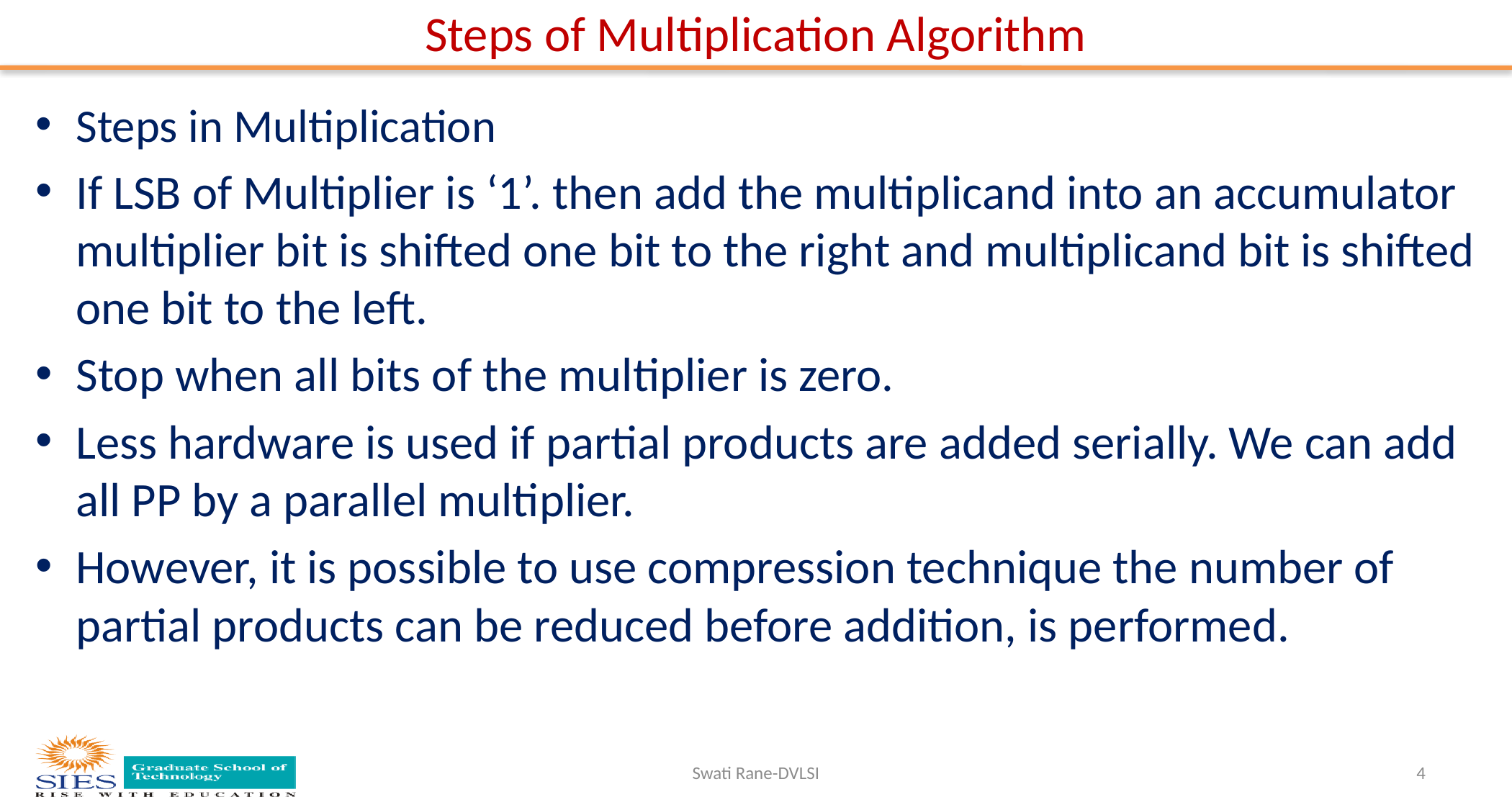

# Steps of Multiplication Algorithm
Steps in Multiplication
If LSB of Multiplier is ‘1’. then add the multiplicand into an accumulator multiplier bit is shifted one bit to the right and multiplicand bit is shifted one bit to the left.
Stop when all bits of the multiplier is zero.
Less hardware is used if partial products are added serially. We can add all PP by a parallel multiplier.
However, it is possible to use compression technique the number of partial products can be reduced before addition, is performed.
Swati Rane-DVLSI
4